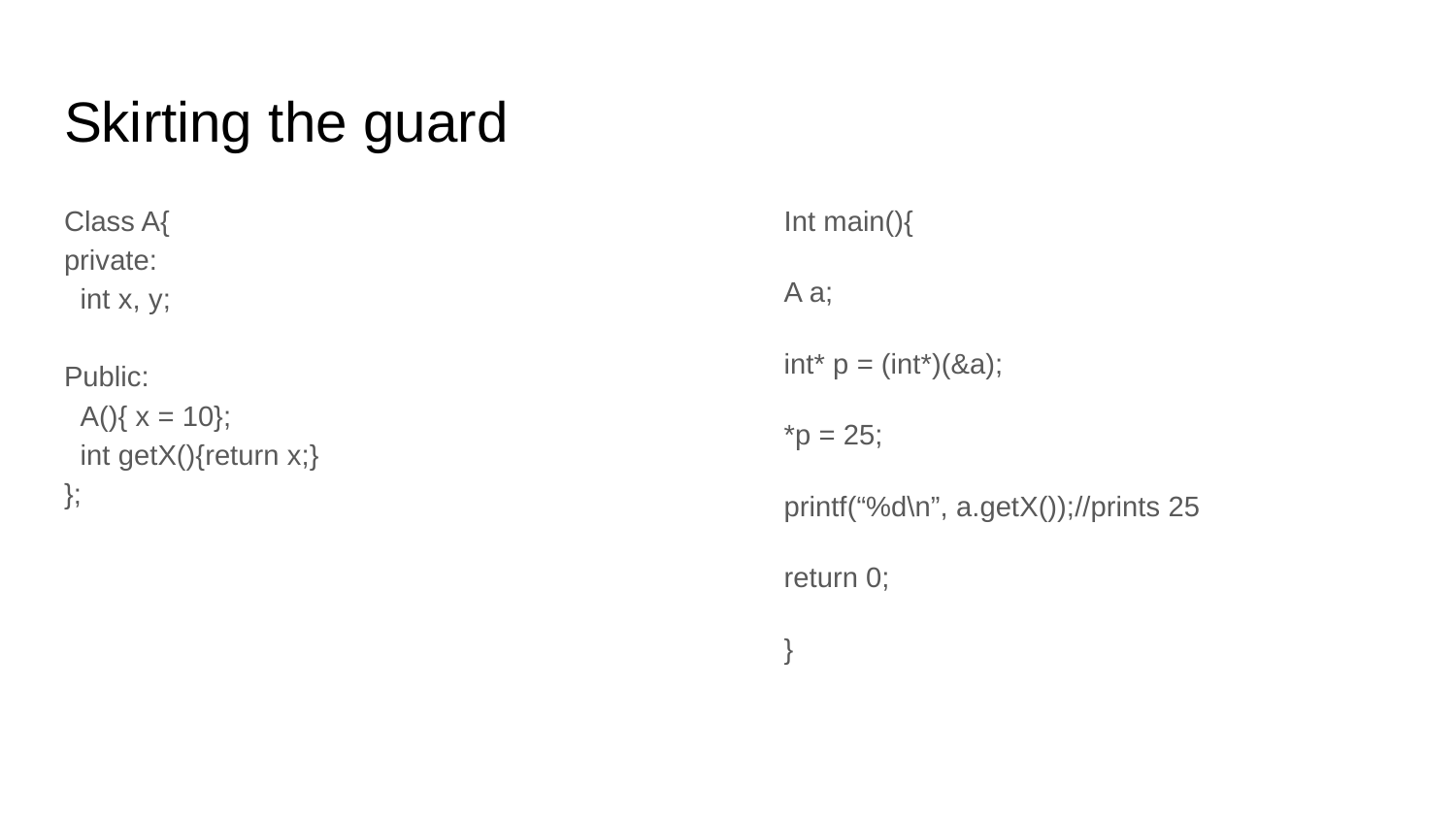

# Skirting the guard
Class A{
private:
  int x, y;

Public:
  A(){ x = 10};
  int getX(){return x;}
};
Int main(){
A a;
int* p = (int*)(&a);
*p = 25;
printf(“%d\n”, a.getX());//prints 25
return 0;
}